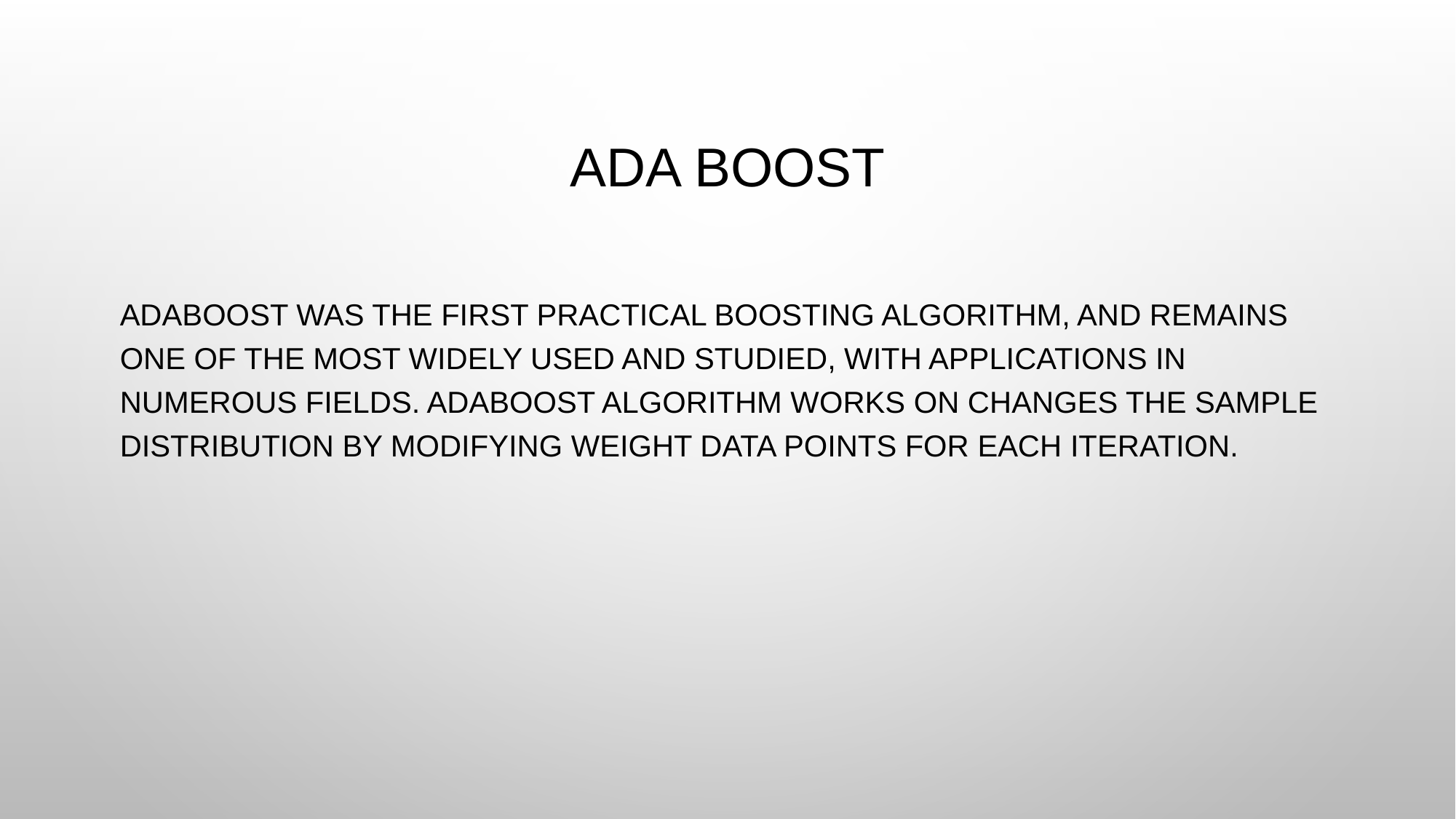

# Ada Boost
AdaBoost was the first practical boosting algorithm, and remains one of the most widely used and studied, with applications in numerous fields. AdaBoost algorithm works on changes the sample distribution by modifying weight data points for each iteration.